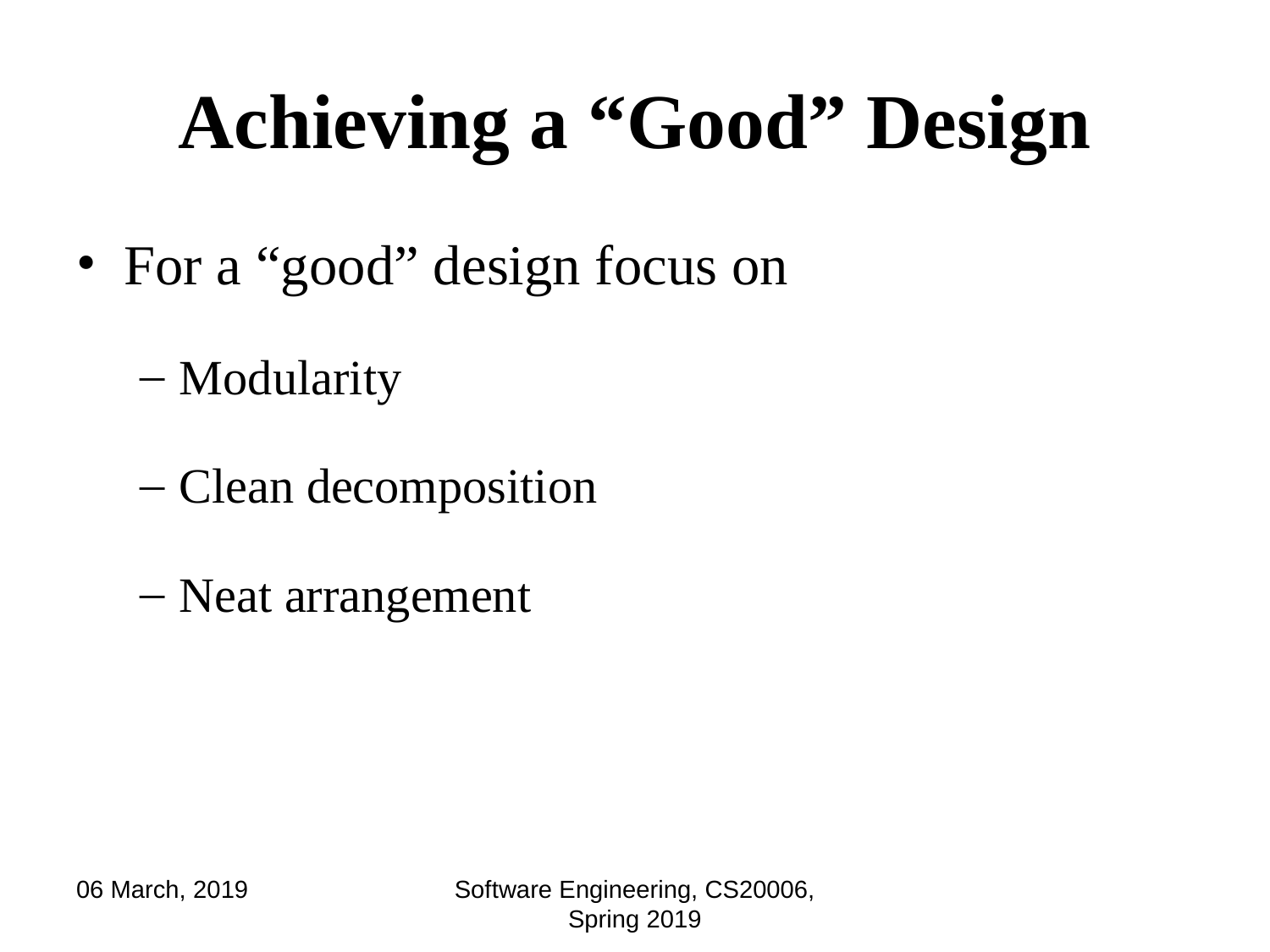

# Achieving a “Good” Design
For a “good” design focus on

Modularity

Clean decomposition

Neat arrangement
06 March, 2019
Software Engineering, CS20006, Spring 2019